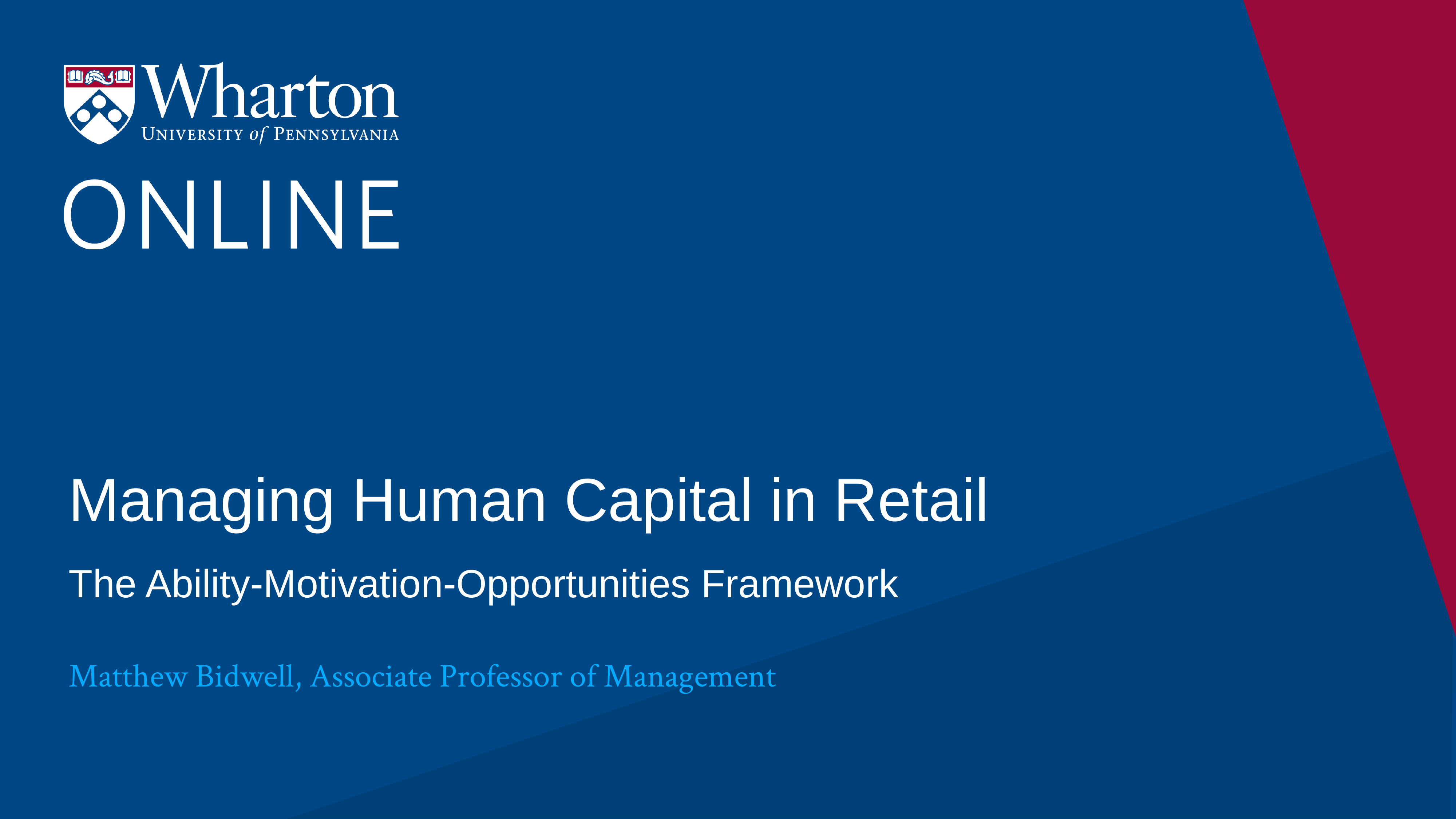

# Managing Human Capital in Retail
The Ability-Motivation-Opportunities Framework
Matthew Bidwell, Associate Professor of Management